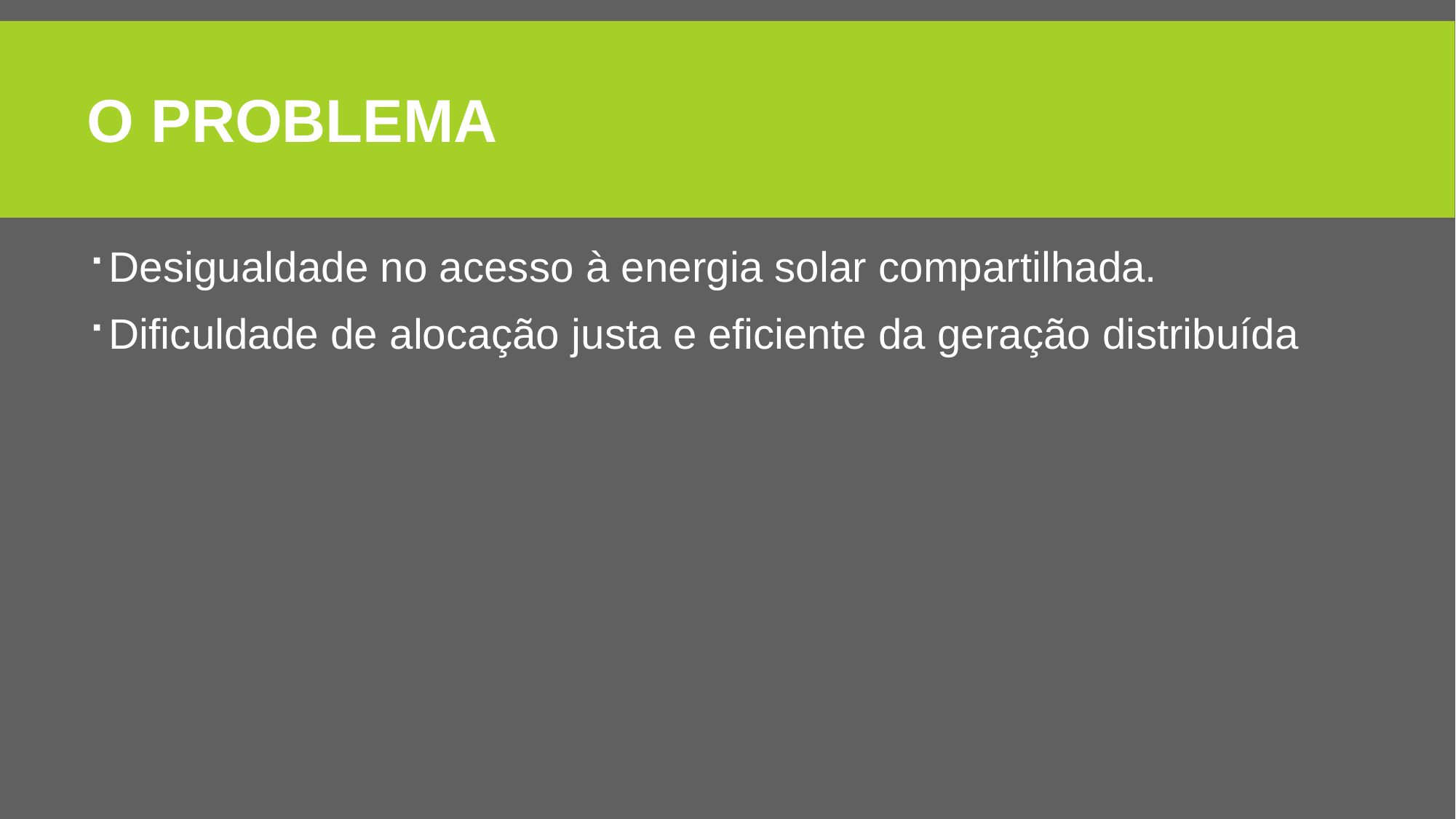

# O Problema
Desigualdade no acesso à energia solar compartilhada.
Dificuldade de alocação justa e eficiente da geração distribuída